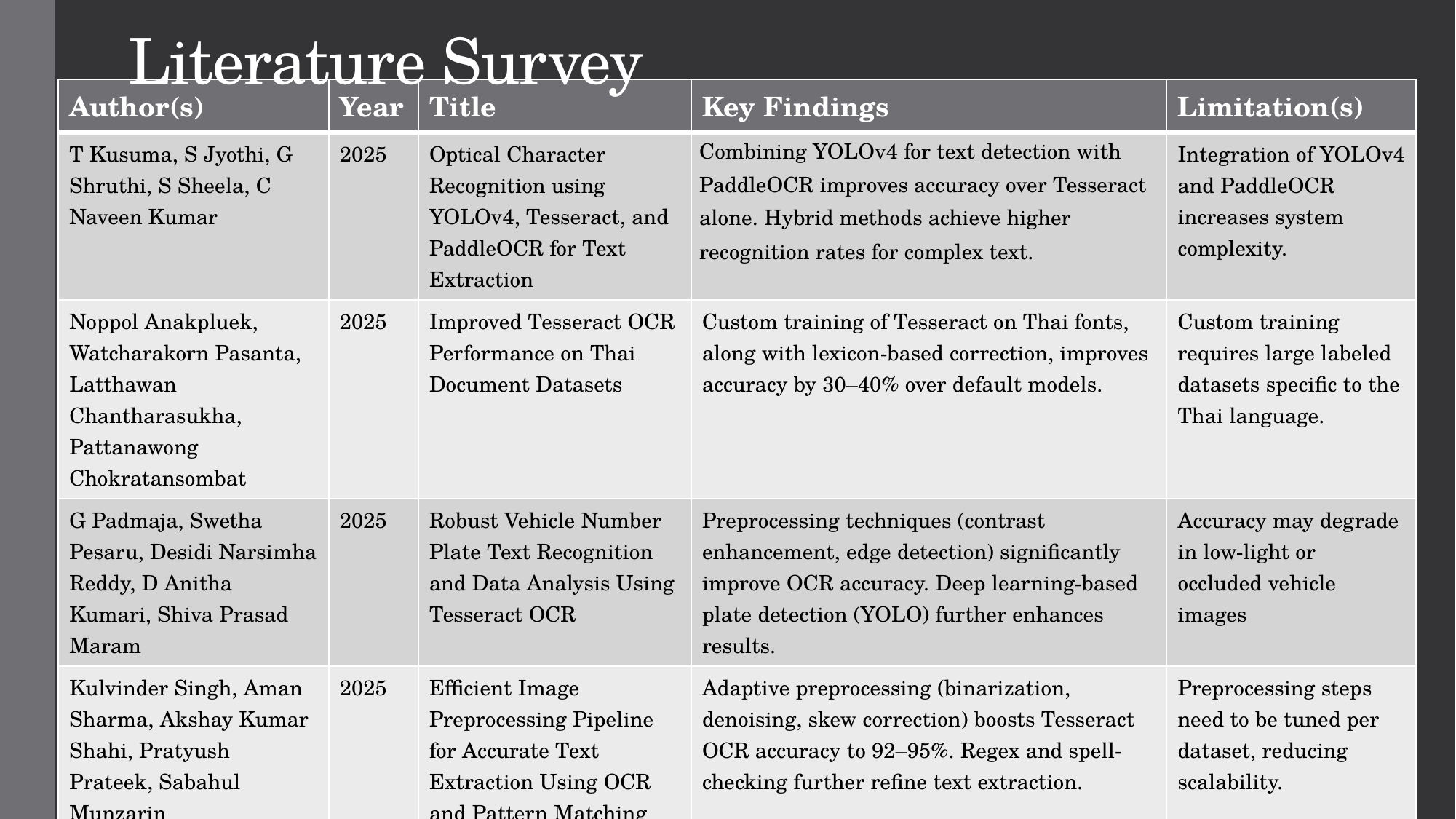

Literature Survey
| Author(s) | Year | Title | Key Findings | Limitation(s) |
| --- | --- | --- | --- | --- |
| T Kusuma, S Jyothi, G Shruthi, S Sheela, C Naveen Kumar | 2025 | Optical Character Recognition using YOLOv4, Tesseract, and PaddleOCR for Text Extraction | Combining YOLOv4 for text detection with PaddleOCR improves accuracy over Tesseract alone. Hybrid methods achieve higher recognition rates for complex text. | Integration of YOLOv4 and PaddleOCR increases system complexity. |
| Noppol Anakpluek, Watcharakorn Pasanta, Latthawan Chantharasukha, Pattanawong Chokratansombat | 2025 | Improved Tesseract OCR Performance on Thai Document Datasets | Custom training of Tesseract on Thai fonts, along with lexicon-based correction, improves accuracy by 30–40% over default models. | Custom training requires large labeled datasets specific to the Thai language. |
| G Padmaja, Swetha Pesaru, Desidi Narsimha Reddy, D Anitha Kumari, Shiva Prasad Maram | 2025 | Robust Vehicle Number Plate Text Recognition and Data Analysis Using Tesseract OCR | Preprocessing techniques (contrast enhancement, edge detection) significantly improve OCR accuracy. Deep learning-based plate detection (YOLO) further enhances results. | Accuracy may degrade in low-light or occluded vehicle images |
| Kulvinder Singh, Aman Sharma, Akshay Kumar Shahi, Pratyush Prateek, Sabahul Munzarin | 2025 | Efficient Image Preprocessing Pipeline for Accurate Text Extraction Using OCR and Pattern Matching | Adaptive preprocessing (binarization, denoising, skew correction) boosts Tesseract OCR accuracy to 92–95%. Regex and spell-checking further refine text extraction. | Preprocessing steps need to be tuned per dataset, reducing scalability. |
| Nishant Kathpalia, Gabriel Nixon Raj, Madhavan Venkatesh | 2025 | A Smart Healthcare Companion with Tesseract OCR and KNN Integration | Tesseract OCR with KNN classification enables automatic categorization of medical documents and intelligent health recommendations based on extracted text. | KNN classification performance is sensitive to irrelevant or redundant features. |
# Literature Survey - 1